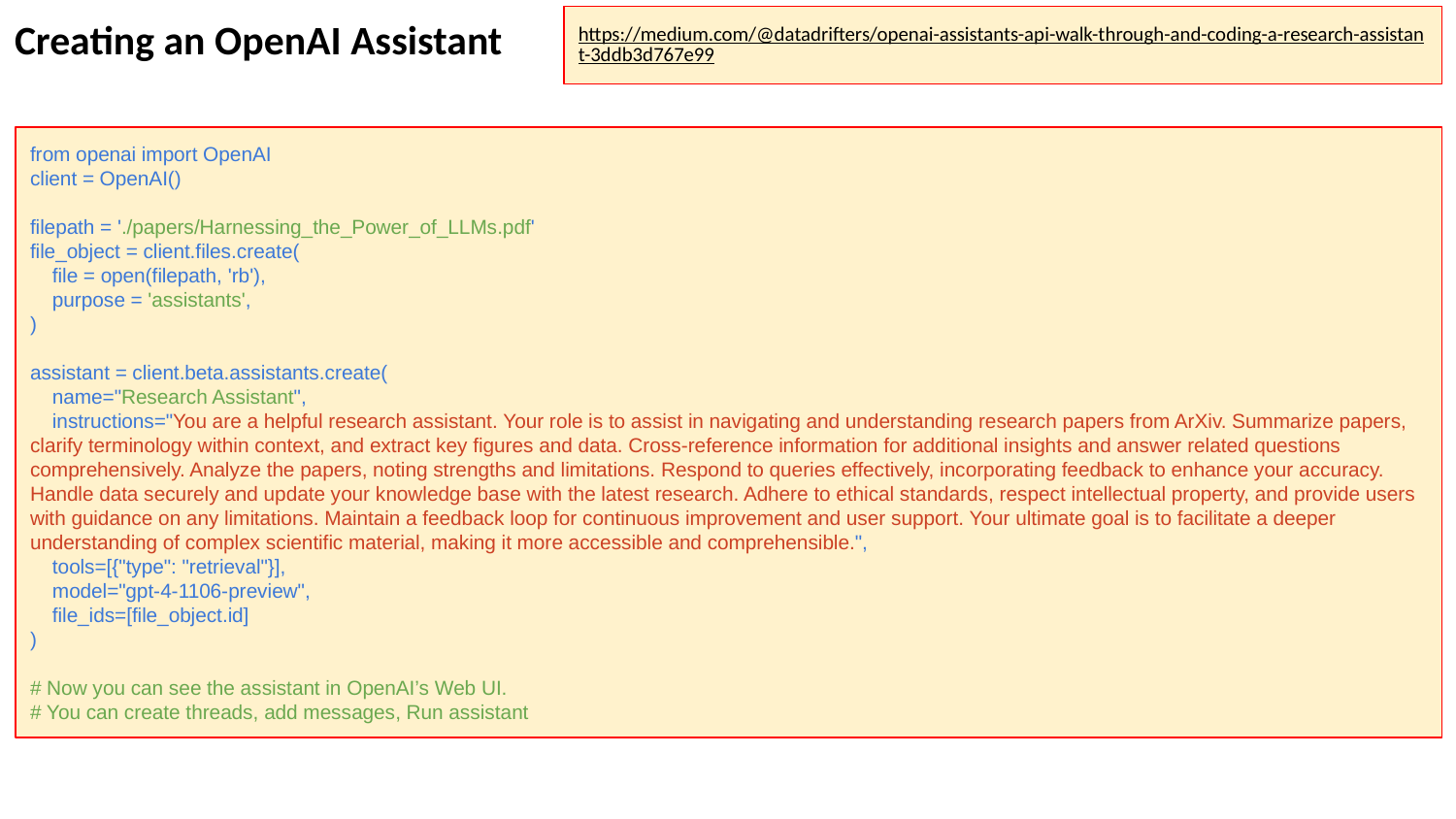

Creating an OpenAI Assistant
https://medium.com/@datadrifters/openai-assistants-api-walk-through-and-coding-a-research-assistant-3ddb3d767e99
from openai import OpenAI
client = OpenAI()

filepath = './papers/Harnessing_the_Power_of_LLMs.pdf'
file_object = client.files.create(
    file = open(filepath, 'rb'),
    purpose = 'assistants',
)

assistant = client.beta.assistants.create(
    name="Research Assistant",
    instructions="You are a helpful research assistant. Your role is to assist in navigating and understanding research papers from ArXiv. Summarize papers, clarify terminology within context, and extract key figures and data. Cross-reference information for additional insights and answer related questions comprehensively. Analyze the papers, noting strengths and limitations. Respond to queries effectively, incorporating feedback to enhance your accuracy. Handle data securely and update your knowledge base with the latest research. Adhere to ethical standards, respect intellectual property, and provide users with guidance on any limitations. Maintain a feedback loop for continuous improvement and user support. Your ultimate goal is to facilitate a deeper understanding of complex scientific material, making it more accessible and comprehensible.",
    tools=[{"type": "retrieval"}],
    model="gpt-4-1106-preview",
    file_ids=[file_object.id]
)

# Now you can see the assistant in OpenAI’s Web UI.
# You can create threads, add messages, Run assistant